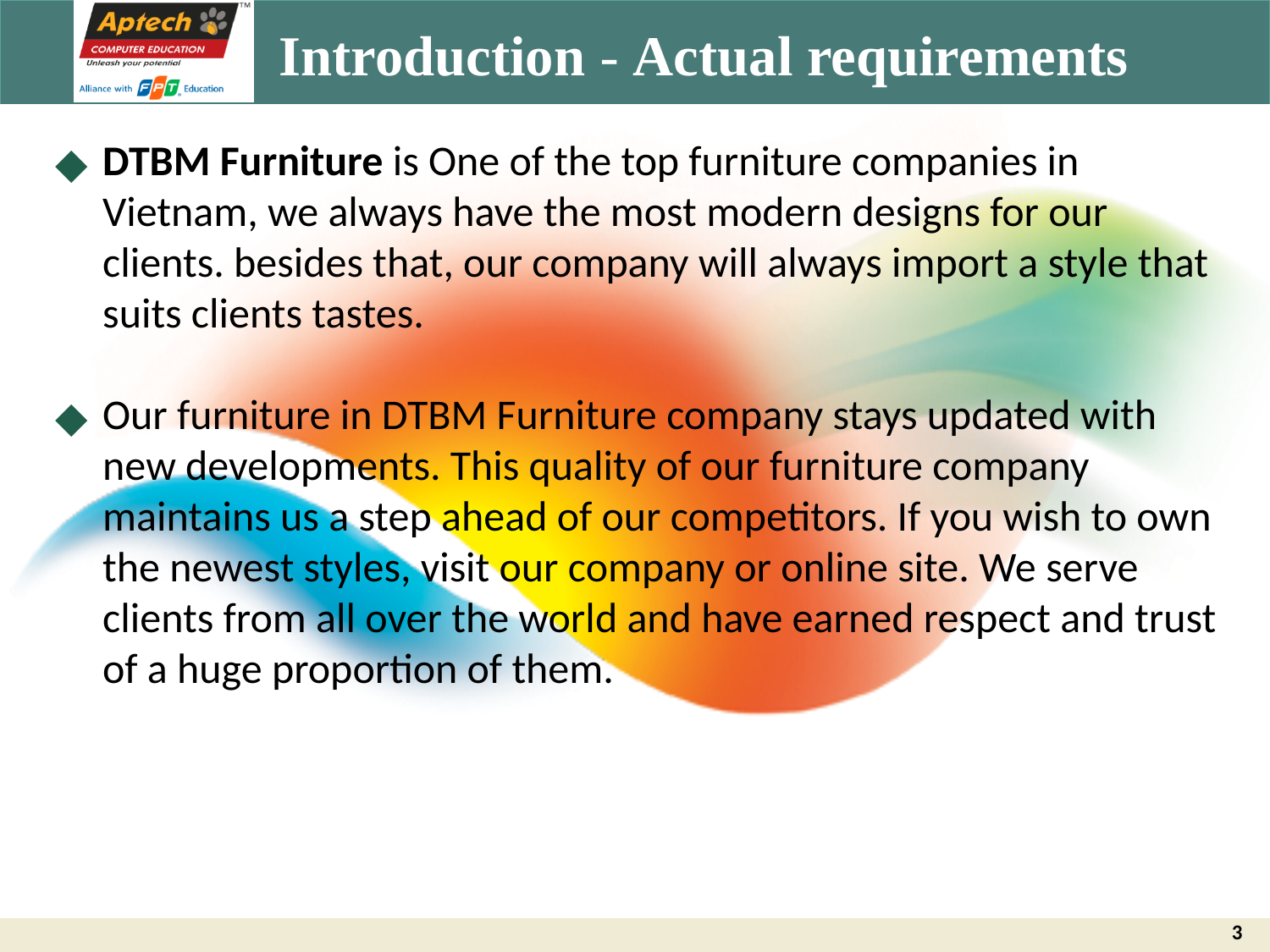

# Introduction - Actual requirements
DTBM Furniture is One of the top furniture companies in Vietnam, we always have the most modern designs for our clients. besides that, our company will always import a style that suits clients tastes.

Our furniture in DTBM Furniture company stays updated with new developments. This quality of our furniture company maintains us a step ahead of our competitors. If you wish to own the newest styles, visit our company or online site. We serve clients from all over the world and have earned respect and trust of a huge proportion of them.
3